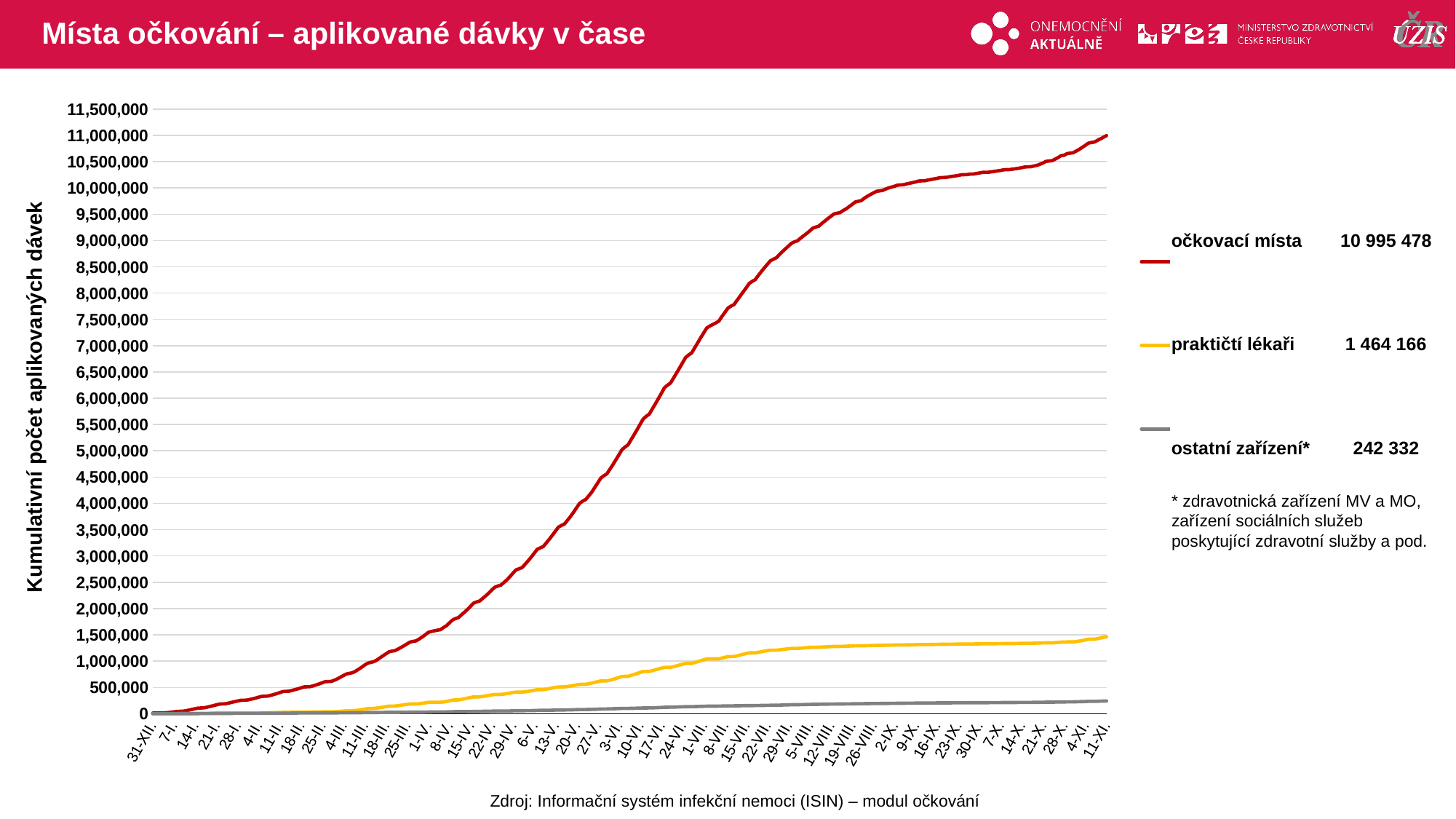

# Místa očkování – aplikované dávky v čase

### Chart

| Category | očkovací místa | praktičtí lékaři | ostatní zařízení |
|---|---|---|---|
| 31-XII. | 11666.0 | 12.0 | 182.0 |
| 1-I. | 11932.0 | 16.0 | 182.0 |
| 2-I. | 13094.0 | 17.0 | 296.0 |
| 3-I. | 13932.0 | 19.0 | 379.0 |
| 4-I. | 17485.0 | 26.0 | 422.0 |
| 5-I. | 21915.0 | 28.0 | 500.0 |
| 6-I. | 27671.0 | 63.0 | 544.0 |
| 7-I. | 35332.0 | 316.0 | 608.0 |
| 8-I. | 44322.0 | 1174.0 | 792.0 |
| 9-I. | 46089.0 | 1349.0 | 867.0 |
| 10-I. | 47805.0 | 1349.0 | 904.0 |
| 11-I. | 57213.0 | 1715.0 | 972.0 |
| 12-I. | 69622.0 | 2365.0 | 1353.0 |
| 13-I. | 81844.0 | 3136.0 | 1865.0 |
| 14-I. | 94889.0 | 4627.0 | 2553.0 |
| 15-I. | 106907.0 | 6146.0 | 3009.0 |
| 16-I. | 109497.0 | 6581.0 | 3370.0 |
| 17-I. | 112473.0 | 6855.0 | 3370.0 |
| 18-I. | 125449.0 | 7834.0 | 3708.0 |
| 19-I. | 139403.0 | 8759.0 | 4140.0 |
| 20-I. | 152911.0 | 10776.0 | 4928.0 |
| 21-I. | 167998.0 | 12254.0 | 5735.0 |
| 22-I. | 182497.0 | 13312.0 | 6077.0 |
| 23-I. | 186612.0 | 13389.0 | 6077.0 |
| 24-I. | 189584.0 | 13521.0 | 6096.0 |
| 25-I. | 201765.0 | 13784.0 | 6255.0 |
| 26-I. | 215725.0 | 14064.0 | 6530.0 |
| 27-I. | 228822.0 | 14295.0 | 6759.0 |
| 28-I. | 241588.0 | 14518.0 | 6980.0 |
| 29-I. | 254903.0 | 15098.0 | 7183.0 |
| 30-I. | 256532.0 | 15194.0 | 7279.0 |
| 31-I. | 258378.0 | 15197.0 | 7322.0 |
| 1-II. | 269772.0 | 15588.0 | 7456.0 |
| 2-II. | 283270.0 | 16208.0 | 7695.0 |
| 3-II. | 297963.0 | 16724.0 | 7885.0 |
| 4-II. | 314541.0 | 17774.0 | 8118.0 |
| 5-II. | 329604.0 | 18627.0 | 8321.0 |
| 6-II. | 332804.0 | 18629.0 | 8321.0 |
| 7-II. | 335979.0 | 18795.0 | 8322.0 |
| 8-II. | 350407.0 | 19653.0 | 8517.0 |
| 9-II. | 366130.0 | 20501.0 | 8910.0 |
| 10-II. | 383163.0 | 21504.0 | 9600.0 |
| 11-II. | 402494.0 | 23780.0 | 10519.0 |
| 12-II. | 421374.0 | 25619.0 | 11266.0 |
| 13-II. | 425407.0 | 26072.0 | 11361.0 |
| 14-II. | 427763.0 | 26097.0 | 11361.0 |
| 15-II. | 442622.0 | 26730.0 | 11616.0 |
| 16-II. | 458747.0 | 27823.0 | 12175.0 |
| 17-II. | 473794.0 | 29789.0 | 13154.0 |
| 18-II. | 491754.0 | 31298.0 | 14055.0 |
| 19-II. | 509417.0 | 32376.0 | 14498.0 |
| 20-II. | 512335.0 | 32620.0 | 14506.0 |
| 21-II. | 514426.0 | 32655.0 | 14523.0 |
| 22-II. | 529615.0 | 33197.0 | 14922.0 |
| 23-II. | 548349.0 | 34031.0 | 15255.0 |
| 24-II. | 567394.0 | 34529.0 | 15605.0 |
| 25-II. | 589185.0 | 35721.0 | 16121.0 |
| 26-II. | 609093.0 | 36901.0 | 16514.0 |
| 27-II. | 612388.0 | 37153.0 | 16524.0 |
| 28-II. | 615200.0 | 37227.0 | 16525.0 |
| 1-III. | 636121.0 | 39191.0 | 16645.0 |
| 2-III. | 663844.0 | 41830.0 | 17026.0 |
| 3-III. | 694288.0 | 46204.0 | 17548.0 |
| 4-III. | 726763.0 | 51033.0 | 18154.0 |
| 5-III. | 756131.0 | 55255.0 | 18764.0 |
| 6-III. | 767788.0 | 56554.0 | 18789.0 |
| 7-III. | 779648.0 | 56961.0 | 18885.0 |
| 8-III. | 809380.0 | 61411.0 | 19248.0 |
| 9-III. | 844812.0 | 68341.0 | 19586.0 |
| 10-III. | 883129.0 | 77603.0 | 20219.0 |
| 11-III. | 924971.0 | 87813.0 | 21320.0 |
| 12-III. | 961025.0 | 98007.0 | 22298.0 |
| 13-III. | 976771.0 | 100186.0 | 22734.0 |
| 14-III. | 989453.0 | 100608.0 | 22876.0 |
| 15-III. | 1019385.0 | 107106.0 | 23571.0 |
| 16-III. | 1059798.0 | 115411.0 | 24242.0 |
| 17-III. | 1098112.0 | 124392.0 | 24891.0 |
| 18-III. | 1137834.0 | 134213.0 | 25687.0 |
| 19-III. | 1176158.0 | 143259.0 | 26355.0 |
| 20-III. | 1190527.0 | 145609.0 | 26767.0 |
| 21-III. | 1199071.0 | 145955.0 | 26826.0 |
| 22-III. | 1228678.0 | 153269.0 | 26916.0 |
| 23-III. | 1259942.0 | 161824.0 | 27047.0 |
| 24-III. | 1293287.0 | 170545.0 | 27524.0 |
| 25-III. | 1328545.0 | 178616.0 | 28327.0 |
| 26-III. | 1363683.0 | 184637.0 | 29434.0 |
| 27-III. | 1375567.0 | 185713.0 | 29731.0 |
| 28-III. | 1385044.0 | 185846.0 | 29788.0 |
| 29-III. | 1420342.0 | 190282.0 | 29862.0 |
| 30-III. | 1459137.0 | 198125.0 | 30059.0 |
| 31-III. | 1500032.0 | 206829.0 | 30565.0 |
| 1-IV. | 1546648.0 | 215861.0 | 32537.0 |
| 2-IV. | 1563749.0 | 217350.0 | 33617.0 |
| 3-IV. | 1577051.0 | 217782.0 | 34394.0 |
| 4-IV. | 1588277.0 | 217802.0 | 34546.0 |
| 5-IV. | 1597715.0 | 217902.0 | 34551.0 |
| 6-IV. | 1637222.0 | 223130.0 | 35140.0 |
| 7-IV. | 1672619.0 | 232836.0 | 35626.0 |
| 8-IV. | 1727159.0 | 246122.0 | 37443.0 |
| 9-IV. | 1782165.0 | 259122.0 | 39090.0 |
| 10-IV. | 1809518.0 | 261957.0 | 39624.0 |
| 11-IV. | 1828756.0 | 262439.0 | 39685.0 |
| 12-IV. | 1881378.0 | 272626.0 | 40204.0 |
| 13-IV. | 1931738.0 | 284294.0 | 40421.0 |
| 14-IV. | 1984789.0 | 296698.0 | 41077.0 |
| 15-IV. | 2044306.0 | 309659.0 | 42053.0 |
| 16-IV. | 2103161.0 | 319846.0 | 43250.0 |
| 17-IV. | 2126975.0 | 320546.0 | 44417.0 |
| 18-IV. | 2144286.0 | 320739.0 | 44862.0 |
| 19-IV. | 2194304.0 | 328740.0 | 46268.0 |
| 20-IV. | 2242457.0 | 338069.0 | 47156.0 |
| 21-IV. | 2294462.0 | 347658.0 | 47594.0 |
| 22-IV. | 2354215.0 | 357972.0 | 49330.0 |
| 23-IV. | 2406822.0 | 365514.0 | 50920.0 |
| 24-IV. | 2428396.0 | 366261.0 | 51636.0 |
| 25-IV. | 2446753.0 | 366471.0 | 51709.0 |
| 26-IV. | 2496025.0 | 373463.0 | 52000.0 |
| 27-IV. | 2546684.0 | 382521.0 | 52516.0 |
| 28-IV. | 2607379.0 | 392555.0 | 53031.0 |
| 29-IV. | 2673823.0 | 403623.0 | 55301.0 |
| 30-IV. | 2735671.0 | 410605.0 | 57134.0 |
| 1-V. | 2757518.0 | 411111.0 | 57396.0 |
| 2-V. | 2778264.0 | 411263.0 | 57623.0 |
| 3-V. | 2843453.0 | 416768.0 | 58071.0 |
| 4-V. | 2908125.0 | 424941.0 | 58431.0 |
| 5-V. | 2977463.0 | 435543.0 | 59017.0 |
| 6-V. | 3052226.0 | 447720.0 | 61154.0 |
| 7-V. | 3125736.0 | 457237.0 | 63489.0 |
| 8-V. | 3155320.0 | 458045.0 | 64094.0 |
| 9-V. | 3180297.0 | 458351.0 | 64161.0 |
| 10-V. | 3248508.0 | 467547.0 | 64996.0 |
| 11-V. | 3319396.0 | 478904.0 | 65778.0 |
| 12-V. | 3394309.0 | 489984.0 | 67074.0 |
| 13-V. | 3472506.0 | 500984.0 | 69484.0 |
| 14-V. | 3548717.0 | 509306.0 | 70989.0 |
| 15-V. | 3581296.0 | 510142.0 | 71553.0 |
| 16-V. | 3607712.0 | 510339.0 | 71915.0 |
| 17-V. | 3677954.0 | 517276.0 | 73010.0 |
| 18-V. | 3751181.0 | 526772.0 | 74189.0 |
| 19-V. | 3830720.0 | 536788.0 | 75932.0 |
| 20-V. | 3917596.0 | 548570.0 | 78012.0 |
| 21-V. | 4001183.0 | 558326.0 | 79660.0 |
| 22-V. | 4042824.0 | 559513.0 | 80133.0 |
| 23-V. | 4073359.0 | 559767.0 | 80656.0 |
| 24-V. | 4141769.0 | 569847.0 | 81605.0 |
| 25-V. | 4213426.0 | 582893.0 | 82696.0 |
| 26-V. | 4301509.0 | 596536.0 | 84264.0 |
| 27-V. | 4390500.0 | 611292.0 | 87042.0 |
| 28-V. | 4481906.0 | 623557.0 | 89436.0 |
| 29-V. | 4525839.0 | 624813.0 | 90331.0 |
| 30-V. | 4561655.0 | 625060.0 | 91009.0 |
| 31-V. | 4649396.0 | 636338.0 | 93365.0 |
| 1-VI. | 4737510.0 | 652511.0 | 94587.0 |
| 2-VI. | 4831542.0 | 670833.0 | 96540.0 |
| 3-VI. | 4925632.0 | 690331.0 | 98506.0 |
| 4-VI. | 5021701.0 | 709244.0 | 100662.0 |
| 5-VI. | 5072081.0 | 711332.0 | 100974.0 |
| 6-VI. | 5113208.0 | 711816.0 | 101285.0 |
| 7-VI. | 5211706.0 | 728096.0 | 102618.0 |
| 8-VI. | 5307714.0 | 746835.0 | 103688.0 |
| 9-VI. | 5405935.0 | 766554.0 | 105668.0 |
| 10-VI. | 5506499.0 | 785848.0 | 107598.0 |
| 11-VI. | 5606769.0 | 802719.0 | 109059.0 |
| 12-VI. | 5656961.0 | 804465.0 | 109726.0 |
| 13-VI. | 5698328.0 | 804649.0 | 110470.0 |
| 14-VI. | 5796554.0 | 819419.0 | 112436.0 |
| 15-VI. | 5893422.0 | 835632.0 | 114058.0 |
| 16-VI. | 5993182.0 | 851844.0 | 116400.0 |
| 17-VI. | 6094867.0 | 867098.0 | 119609.0 |
| 18-VI. | 6198921.0 | 880219.0 | 123162.0 |
| 19-VI. | 6248095.0 | 881276.0 | 123858.0 |
| 20-VI. | 6288223.0 | 881580.0 | 124506.0 |
| 21-VI. | 6383390.0 | 894639.0 | 125811.0 |
| 22-VI. | 6479692.0 | 909991.0 | 127646.0 |
| 23-VI. | 6576647.0 | 925650.0 | 129995.0 |
| 24-VI. | 6675923.0 | 941861.0 | 132438.0 |
| 25-VI. | 6775575.0 | 956069.0 | 133924.0 |
| 26-VI. | 6823760.0 | 957855.0 | 134503.0 |
| 27-VI. | 6863458.0 | 958150.0 | 135022.0 |
| 28-VI. | 6959513.0 | 973053.0 | 136290.0 |
| 29-VI. | 7054511.0 | 990602.0 | 137912.0 |
| 30-VI. | 7152306.0 | 1007842.0 | 139854.0 |
| 1-VII. | 7244626.0 | 1025866.0 | 141626.0 |
| 2-VII. | 7337246.0 | 1042478.0 | 143107.0 |
| 3-VII. | 7374042.0 | 1043633.0 | 143660.0 |
| 4-VII. | 7402741.0 | 1043707.0 | 144180.0 |
| 5-VII. | 7434870.0 | 1043857.0 | 144549.0 |
| 6-VII. | 7467223.0 | 1044181.0 | 144820.0 |
| 7-VII. | 7555448.0 | 1057946.0 | 146476.0 |
| 8-VII. | 7634796.0 | 1072843.0 | 147716.0 |
| 9-VII. | 7716107.0 | 1086106.0 | 148783.0 |
| 10-VII. | 7752957.0 | 1086632.0 | 149288.0 |
| 11-VII. | 7783231.0 | 1087155.0 | 149819.0 |
| 12-VII. | 7863548.0 | 1101065.0 | 150802.0 |
| 13-VII. | 7942159.0 | 1115855.0 | 151488.0 |
| 14-VII. | 8022057.0 | 1130135.0 | 153006.0 |
| 15-VII. | 8099034.0 | 1144751.0 | 154130.0 |
| 16-VII. | 8183227.0 | 1157631.0 | 155074.0 |
| 17-VII. | 8222396.0 | 1157924.0 | 155247.0 |
| 18-VII. | 8255681.0 | 1158299.0 | 155427.0 |
| 19-VII. | 8333582.0 | 1168166.0 | 156450.0 |
| 20-VII. | 8408011.0 | 1179316.0 | 157274.0 |
| 21-VII. | 8479984.0 | 1190001.0 | 158571.0 |
| 22-VII. | 8547016.0 | 1199743.0 | 159608.0 |
| 23-VII. | 8612677.0 | 1207639.0 | 160755.0 |
| 24-VII. | 8645652.0 | 1207906.0 | 161222.0 |
| 25-VII. | 8672759.0 | 1207984.0 | 161570.0 |
| 26-VII. | 8733697.0 | 1214544.0 | 163485.0 |
| 27-VII. | 8790075.0 | 1222266.0 | 165307.0 |
| 28-VII. | 8843920.0 | 1229538.0 | 167533.0 |
| 29-VII. | 8895336.0 | 1236606.0 | 168887.0 |
| 30-VII. | 8949927.0 | 1242140.0 | 171143.0 |
| 31-VII. | 8976119.0 | 1242359.0 | 171567.0 |
| 1-VIII. | 8997123.0 | 1242445.0 | 171975.0 |
| 2-VIII. | 9046008.0 | 1246536.0 | 172626.0 |
| 3-VIII. | 9092100.0 | 1251416.0 | 174060.0 |
| 4-VIII. | 9135546.0 | 1255901.0 | 175857.0 |
| 5-VIII. | 9182632.0 | 1260703.0 | 177295.0 |
| 6-VIII. | 9234289.0 | 1264578.0 | 178621.0 |
| 7-VIII. | 9255974.0 | 1264750.0 | 179038.0 |
| 8-VIII. | 9274195.0 | 1264796.0 | 179745.0 |
| 9-VIII. | 9325692.0 | 1267513.0 | 180902.0 |
| 10-VIII. | 9370873.0 | 1270779.0 | 181558.0 |
| 11-VIII. | 9418780.0 | 1273837.0 | 182767.0 |
| 12-VIII. | 9460685.0 | 1277083.0 | 183572.0 |
| 13-VIII. | 9505893.0 | 1279794.0 | 184383.0 |
| 14-VIII. | 9518240.0 | 1279883.0 | 184885.0 |
| 15-VIII. | 9530201.0 | 1279922.0 | 185181.0 |
| 16-VIII. | 9569464.0 | 1281845.0 | 185870.0 |
| 17-VIII. | 9601198.0 | 1284161.0 | 186462.0 |
| 18-VIII. | 9643804.0 | 1286459.0 | 187589.0 |
| 19-VIII. | 9686024.0 | 1288816.0 | 188502.0 |
| 20-VIII. | 9731556.0 | 1291018.0 | 189597.0 |
| 21-VIII. | 9745509.0 | 1291166.0 | 190018.0 |
| 22-VIII. | 9758400.0 | 1291185.0 | 190596.0 |
| 23-VIII. | 9802616.0 | 1293054.0 | 191700.0 |
| 24-VIII. | 9840734.0 | 1294730.0 | 192700.0 |
| 25-VIII. | 9873109.0 | 1296517.0 | 193518.0 |
| 26-VIII. | 9903425.0 | 1298258.0 | 194162.0 |
| 27-VIII. | 9934870.0 | 1300106.0 | 194853.0 |
| 28-VIII. | 9943560.0 | 1300132.0 | 195149.0 |
| 29-VIII. | 9951407.0 | 1300183.0 | 195527.0 |
| 30-VIII. | 9977363.0 | 1302109.0 | 196276.0 |
| 31-VIII. | 9999090.0 | 1303787.0 | 196792.0 |
| 1-IX. | 10015574.0 | 1305127.0 | 197472.0 |
| 2-IX. | 10032162.0 | 1306893.0 | 198399.0 |
| 3-IX. | 10052837.0 | 1308657.0 | 199172.0 |
| 4-IX. | 10057584.0 | 1308727.0 | 199320.0 |
| 5-IX. | 10061557.0 | 1308771.0 | 199627.0 |
| 6-IX. | 10077009.0 | 1309843.0 | 200333.0 |
| 7-IX. | 10089119.0 | 1311049.0 | 200940.0 |
| 8-IX. | 10101717.0 | 1312091.0 | 201500.0 |
| 9-IX. | 10114942.0 | 1313440.0 | 202033.0 |
| 10-IX. | 10131431.0 | 1314671.0 | 202550.0 |
| 11-IX. | 10134804.0 | 1314767.0 | 202782.0 |
| 12-IX. | 10136857.0 | 1314804.0 | 202977.0 |
| 13-IX. | 10149347.0 | 1315742.0 | 203717.0 |
| 14-IX. | 10160714.0 | 1316774.0 | 204244.0 |
| 15-IX. | 10171397.0 | 1317848.0 | 204860.0 |
| 16-IX. | 10181839.0 | 1318986.0 | 205244.0 |
| 17-IX. | 10194812.0 | 1320365.0 | 205845.0 |
| 18-IX. | 10198096.0 | 1320424.0 | 206009.0 |
| 19-IX. | 10200083.0 | 1320435.0 | 206113.0 |
| 20-IX. | 10210278.0 | 1321304.0 | 206557.0 |
| 21-IX. | 10219771.0 | 1322290.0 | 207021.0 |
| 22-IX. | 10227347.0 | 1323204.0 | 207527.0 |
| 23-IX. | 10236877.0 | 1324281.0 | 207866.0 |
| 24-IX. | 10249400.0 | 1325548.0 | 208283.0 |
| 25-IX. | 10252266.0 | 1325578.0 | 208396.0 |
| 26-IX. | 10254352.0 | 1325590.0 | 208430.0 |
| 27-IX. | 10263269.0 | 1326268.0 | 208799.0 |
| 28-IX. | 10263995.0 | 1326325.0 | 208838.0 |
| 29-IX. | 10273760.0 | 1327195.0 | 209345.0 |
| 30-IX. | 10284083.0 | 1328294.0 | 210021.0 |
| 1-X. | 10295393.0 | 1329425.0 | 210489.0 |
| 2-X. | 10297517.0 | 1329450.0 | 210668.0 |
| 3-X. | 10298712.0 | 1329457.0 | 210814.0 |
| 4-X. | 10306899.0 | 1330117.0 | 211417.0 |
| 5-X. | 10314762.0 | 1331142.0 | 211785.0 |
| 6-X. | 10323590.0 | 1332074.0 | 212305.0 |
| 7-X. | 10332109.0 | 1333109.0 | 212568.0 |
| 8-X. | 10344546.0 | 1334157.0 | 213076.0 |
| 9-X. | 10347367.0 | 1334186.0 | 213177.0 |
| 10-X. | 10349032.0 | 1334205.0 | 213237.0 |
| 11-X. | 10357039.0 | 1334963.0 | 213639.0 |
| 12-X. | 10365084.0 | 1335825.0 | 214092.0 |
| 13-X. | 10374421.0 | 1337022.0 | 214564.0 |
| 14-X. | 10385067.0 | 1338087.0 | 214967.0 |
| 15-X. | 10398234.0 | 1339261.0 | 215536.0 |
| 16-X. | 10401395.0 | 1339496.0 | 215618.0 |
| 17-X. | 10403609.0 | 1339571.0 | 215701.0 |
| 18-X. | 10415983.0 | 1340861.0 | 216149.0 |
| 19-X. | 10429456.0 | 1342536.0 | 216430.0 |
| 20-X. | 10449162.0 | 1344440.0 | 217581.0 |
| 21-X. | 10474432.0 | 1346767.0 | 218372.0 |
| 22-X. | 10504325.0 | 1348773.0 | 219238.0 |
| 23-X. | 10512082.0 | 1348894.0 | 219494.0 |
| 24-X. | 10517353.0 | 1348920.0 | 219869.0 |
| 25-X. | 10546290.0 | 1351525.0 | 220938.0 |
| 26-X. | 10577697.0 | 1355627.0 | 221906.0 |
| 27-X. | 10614150.0 | 1361511.0 | 223418.0 |
| 28-X. | 10621484.0 | 1361786.0 | 223802.0 |
| 29-X. | 10653350.0 | 1365627.0 | 224977.0 |
| 30-X. | 10661892.0 | 1365729.0 | 225527.0 |
| 31-X. | 10669539.0 | 1365787.0 | 226038.0 |
| 1-XI. | 10701175.0 | 1372415.0 | 227462.0 |
| 2-XI. | 10733524.0 | 1381393.0 | 229102.0 |
| 3-XI. | 10771900.0 | 1391092.0 | 230868.0 |
| 4-XI. | 10809207.0 | 1404008.0 | 232623.0 |
| 5-XI. | 10850951.0 | 1417596.0 | 234848.0 |
| 6-XI. | 10864147.0 | 1417935.0 | 235411.0 |
| 7-XI. | 10872420.0 | 1418145.0 | 236073.0 |
| 8-XI. | 10904212.0 | 1428214.0 | 237036.0 |
| 9-XI. | 10933124.0 | 1440733.0 | 239186.0 |
| 10-XI. | 10964899.0 | 1452933.0 | 240805.0 |
| 11-XI. | 10995478.0 | 1464166.0 | 242332.0 |
| očkovací místa | 10 995 478 |
| --- | --- |
| praktičtí lékaři | 1 464 166 |
| ostatní zařízení\* | 242 332 |
Kumulativní počet aplikovaných dávek
* zdravotnická zařízení MV a MO, zařízení sociálních služeb poskytující zdravotní služby a pod.
Zdroj: Informační systém infekční nemoci (ISIN) – modul očkování